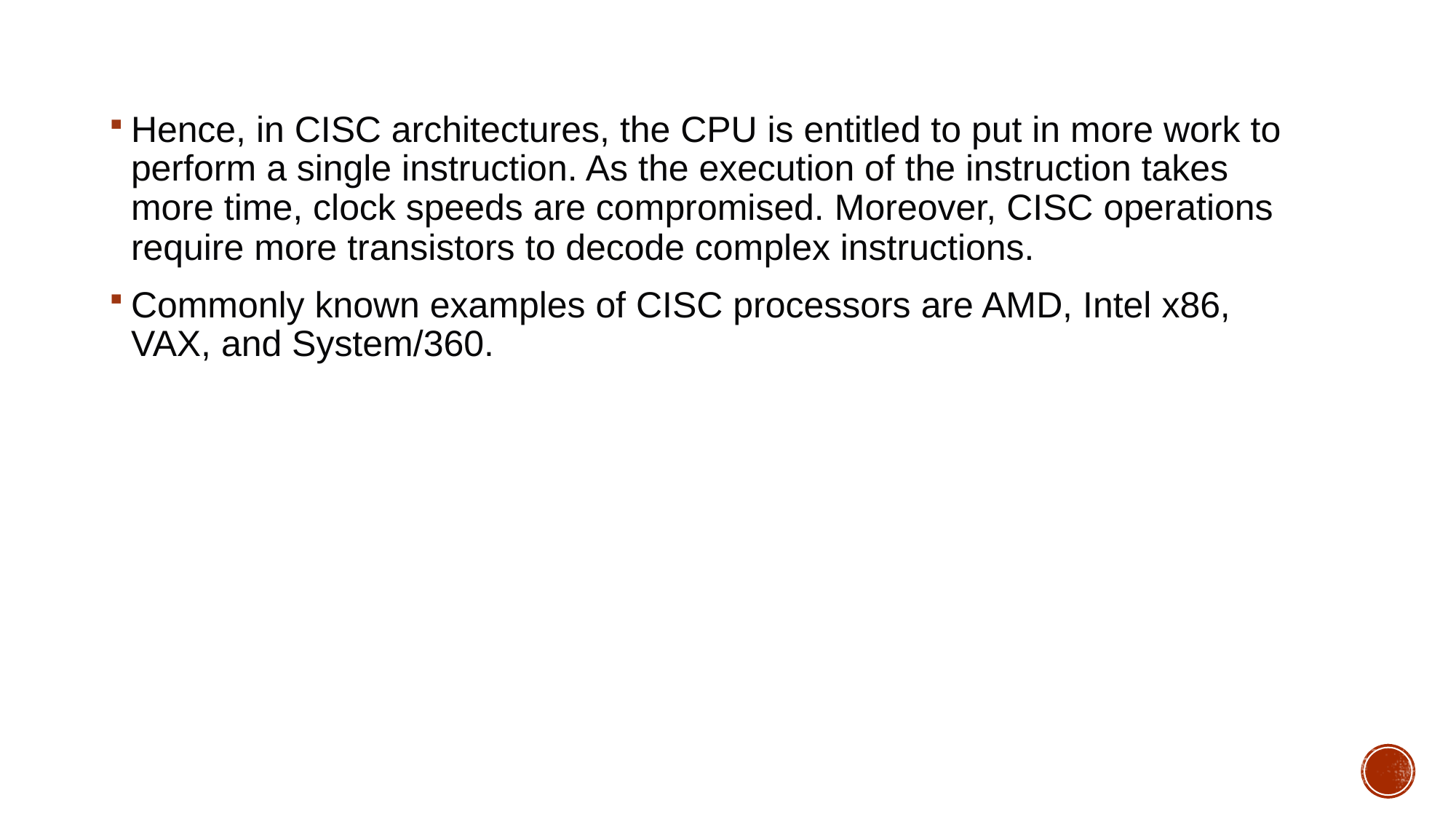

Hence, in CISC architectures, the CPU is entitled to put in more work to perform a single instruction. As the execution of the instruction takes more time, clock speeds are compromised. Moreover, CISC operations require more transistors to decode complex instructions.
Commonly known examples of CISC processors are AMD, Intel x86, VAX, and System/360.